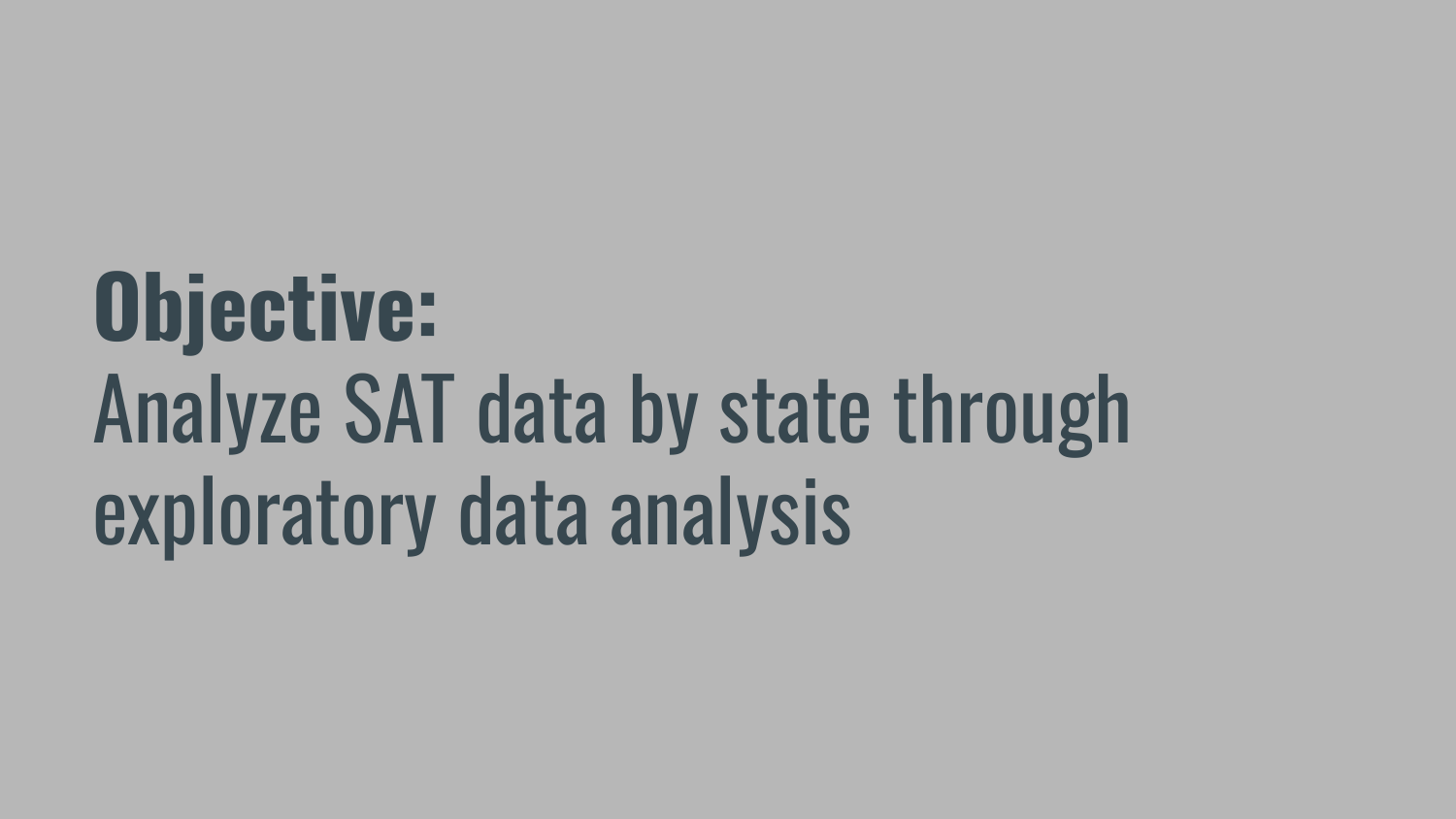

# Objective:
Analyze SAT data by state through exploratory data analysis